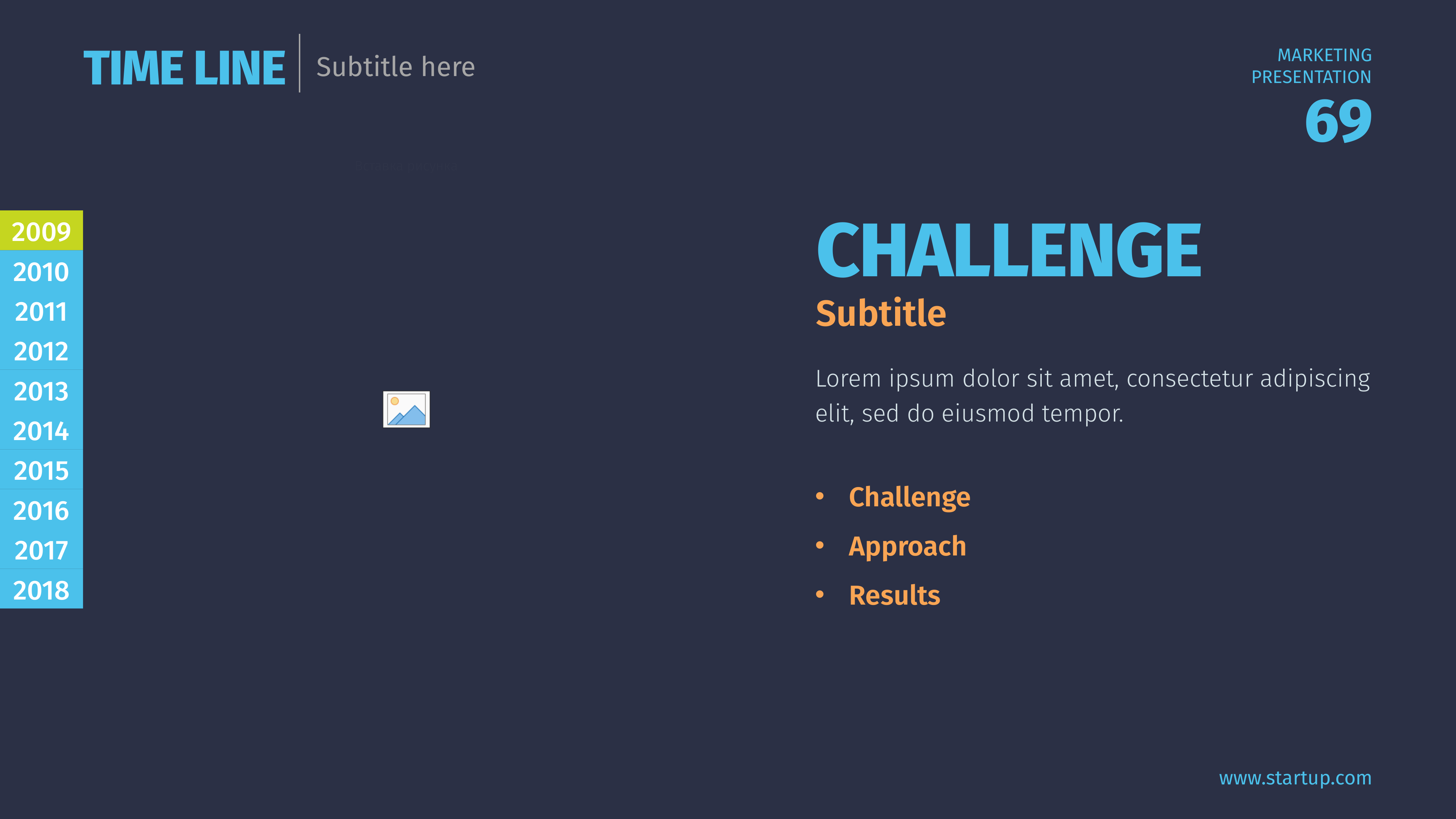

TIME LINE
Subtitle here

CHALLENGE
2009
2010
2011
2012
2013
2014
2015
2016
2017
2018
Subtitle
Lorem ipsum dolor sit amet, consectetur adipiscing elit, sed do eiusmod tempor.
Challenge
Approach
Results